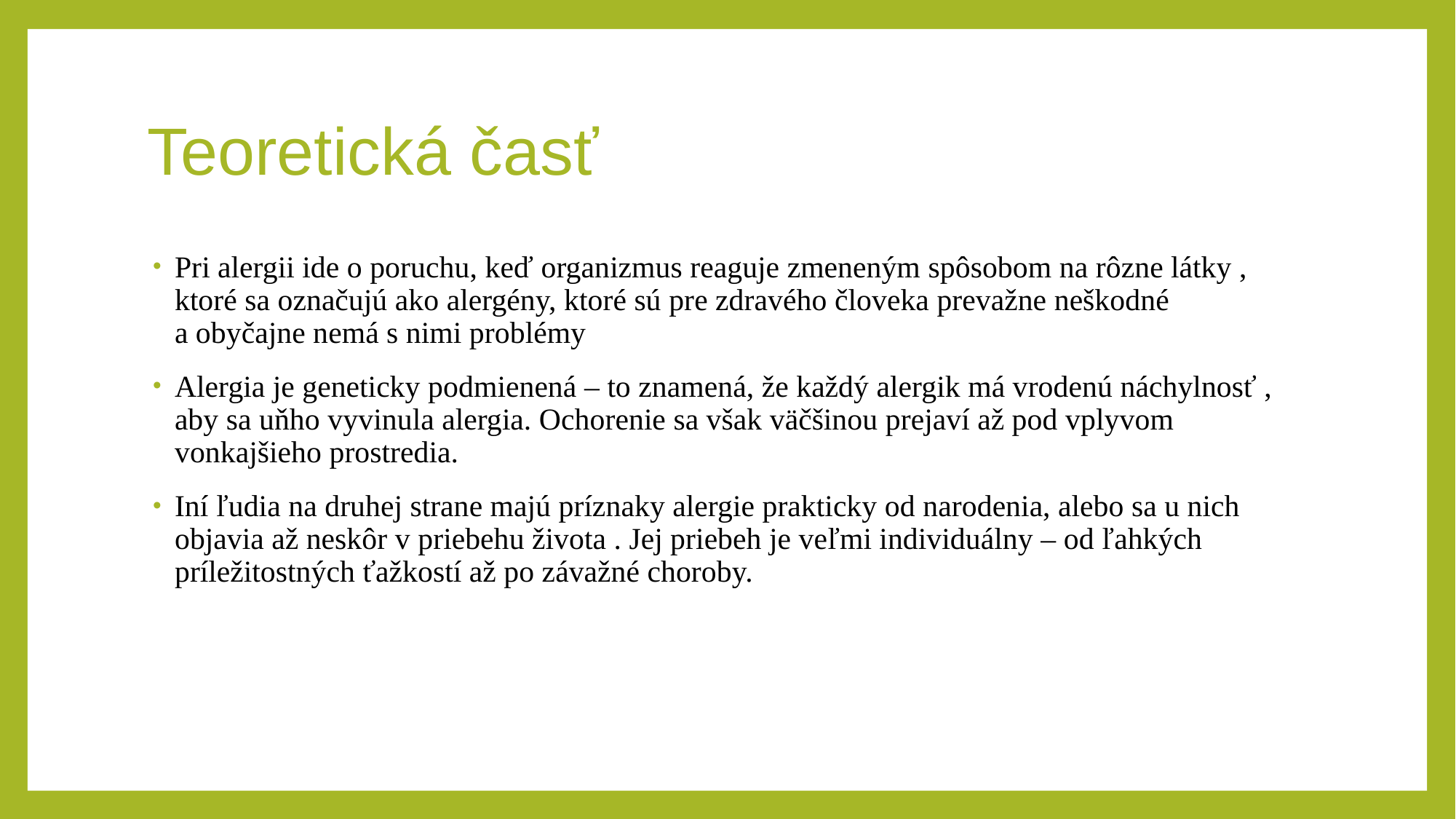

# Teoretická časť
Pri alergii ide o poruchu, keď organizmus reaguje zmeneným spôsobom na rôzne látky , ktoré sa označujú ako alergény, ktoré sú pre zdravého človeka prevažne neškodné a obyčajne nemá s nimi problémy
Alergia je geneticky podmienená – to znamená, že každý alergik má vrodenú náchylnosť , aby sa uňho vyvinula alergia. Ochorenie sa však väčšinou prejaví až pod vplyvom vonkajšieho prostredia.
Iní ľudia na druhej strane majú príznaky alergie prakticky od narodenia, alebo sa u nich objavia až neskôr v priebehu života . Jej priebeh je veľmi individuálny – od ľahkých príležitostných ťažkostí až po závažné choroby.